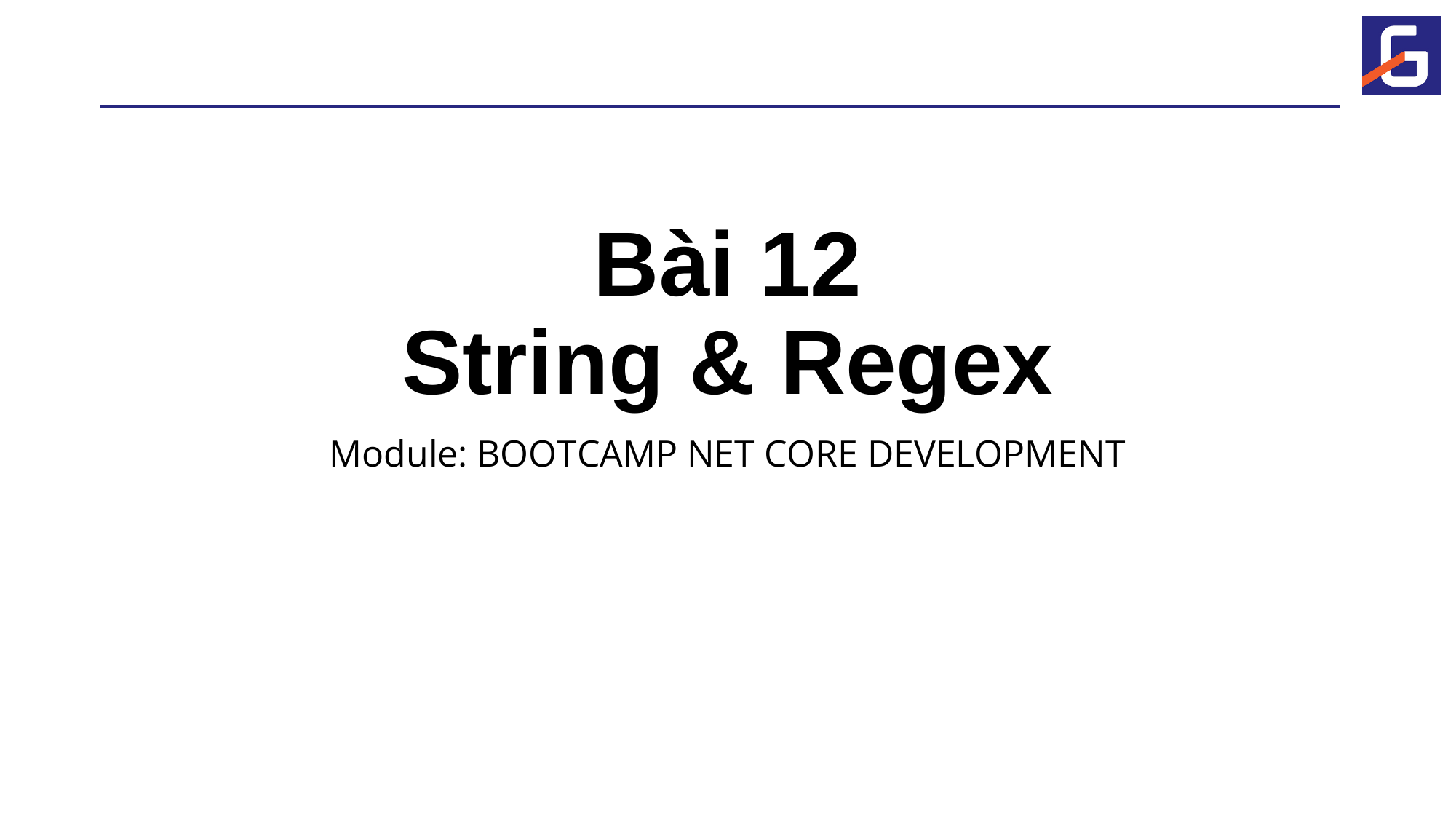

# Bài 12 String & Regex
Module: BOOTCAMP NET CORE DEVELOPMENT